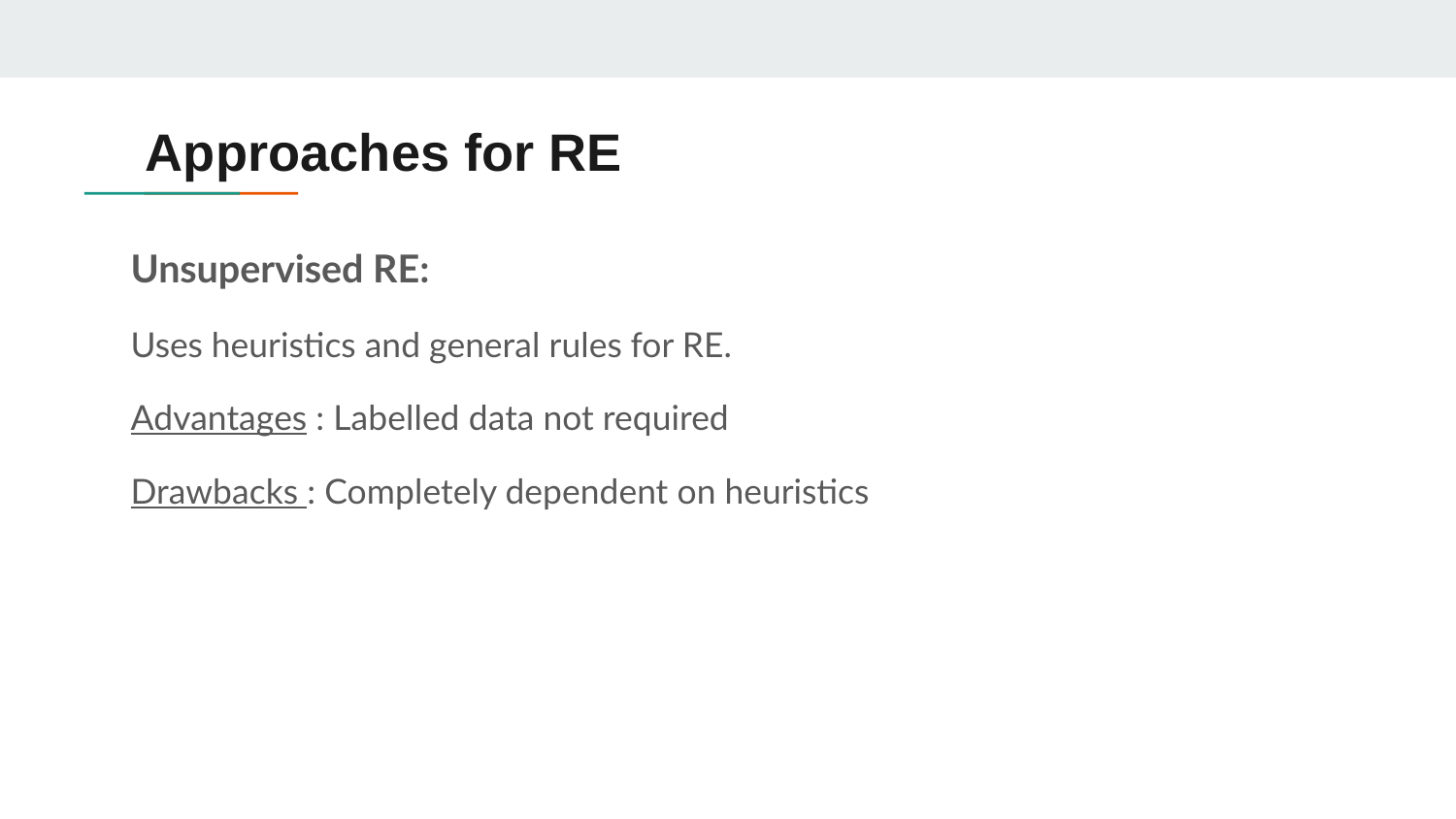

# Approaches for RE
Unsupervised RE:
Uses heuristics and general rules for RE.
Advantages : Labelled data not required
Drawbacks : Completely dependent on heuristics